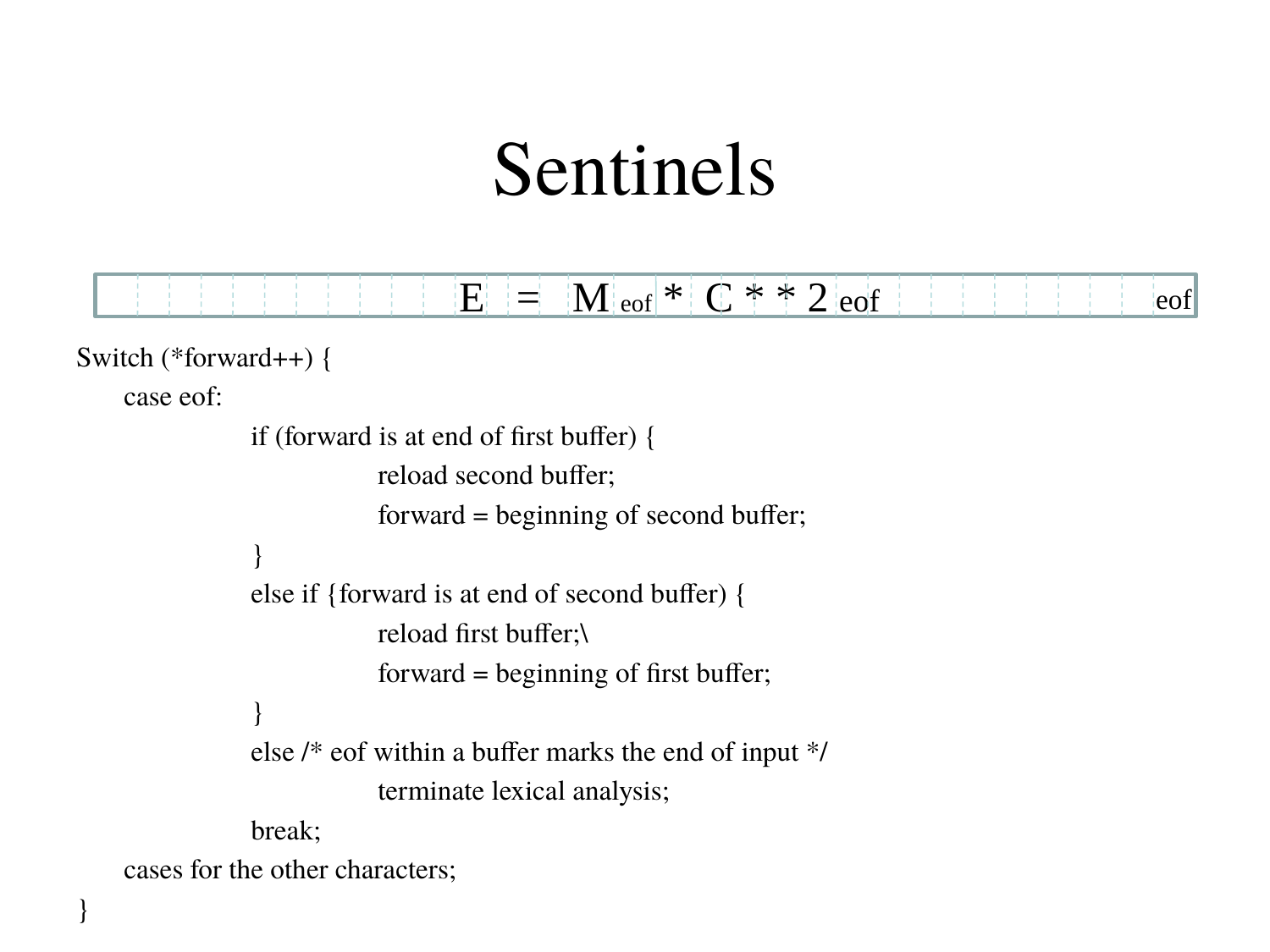

# Sentinels
E   =   M eof *  C * * 2 eof

eof
Switch (*forward++) {
	case eof:
		if (forward is at end of first buffer) {
			reload second buffer;
			forward = beginning of second buffer;
		}
		else if {forward is at end of second buffer) {
			reload first buffer;\
			forward = beginning of first buffer;
		}
		else /* eof within a buffer marks the end of input */
			terminate lexical analysis;
		break;
	cases for the other characters;
}